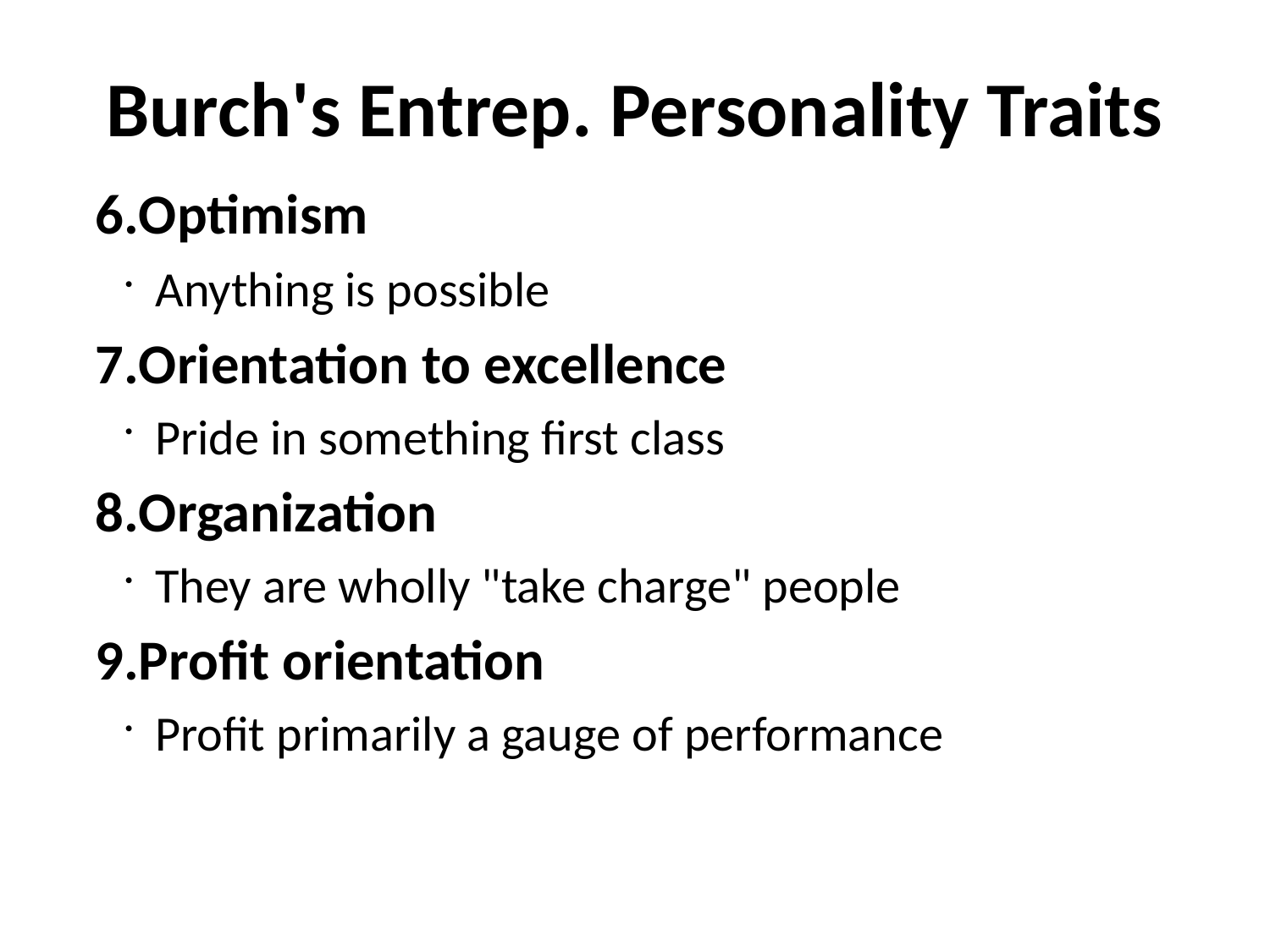

# Burch's Entrep. Personality Traits
Optimism
Anything is possible
Orientation to excellence
Pride in something first class
Organization
They are wholly "take charge" people
Profit orientation
Profit primarily a gauge of performance